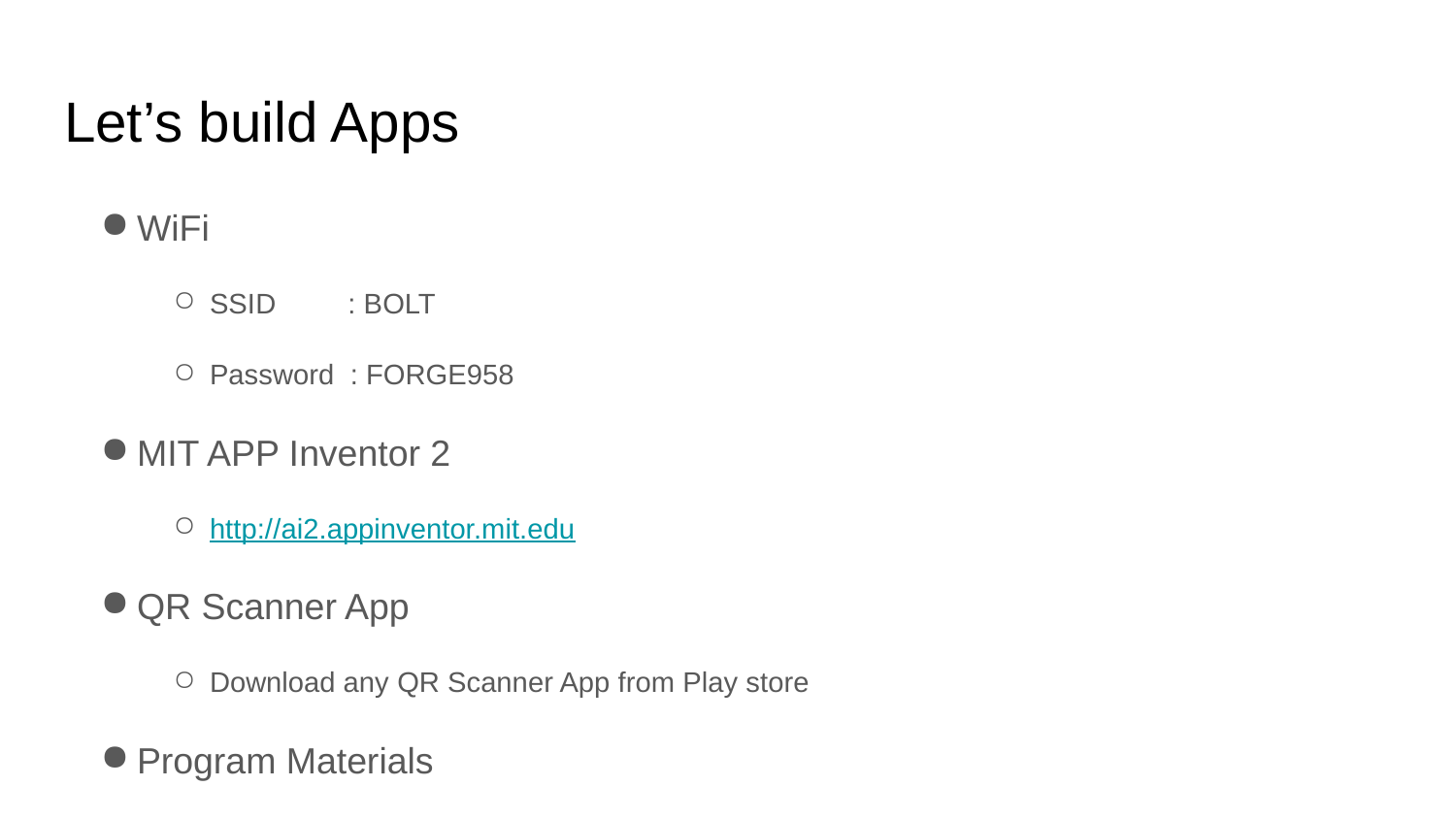

# Let’s build Apps
WiFi
SSID         : BOLT
Password  : FORGE958
MIT APP Inventor 2
http://ai2.appinventor.mit.edu
QR Scanner App
Download any QR Scanner App from Play store
Program Materials
https://github.com/selvaraaju
Choose Android_App_Development repo to download code and presentation